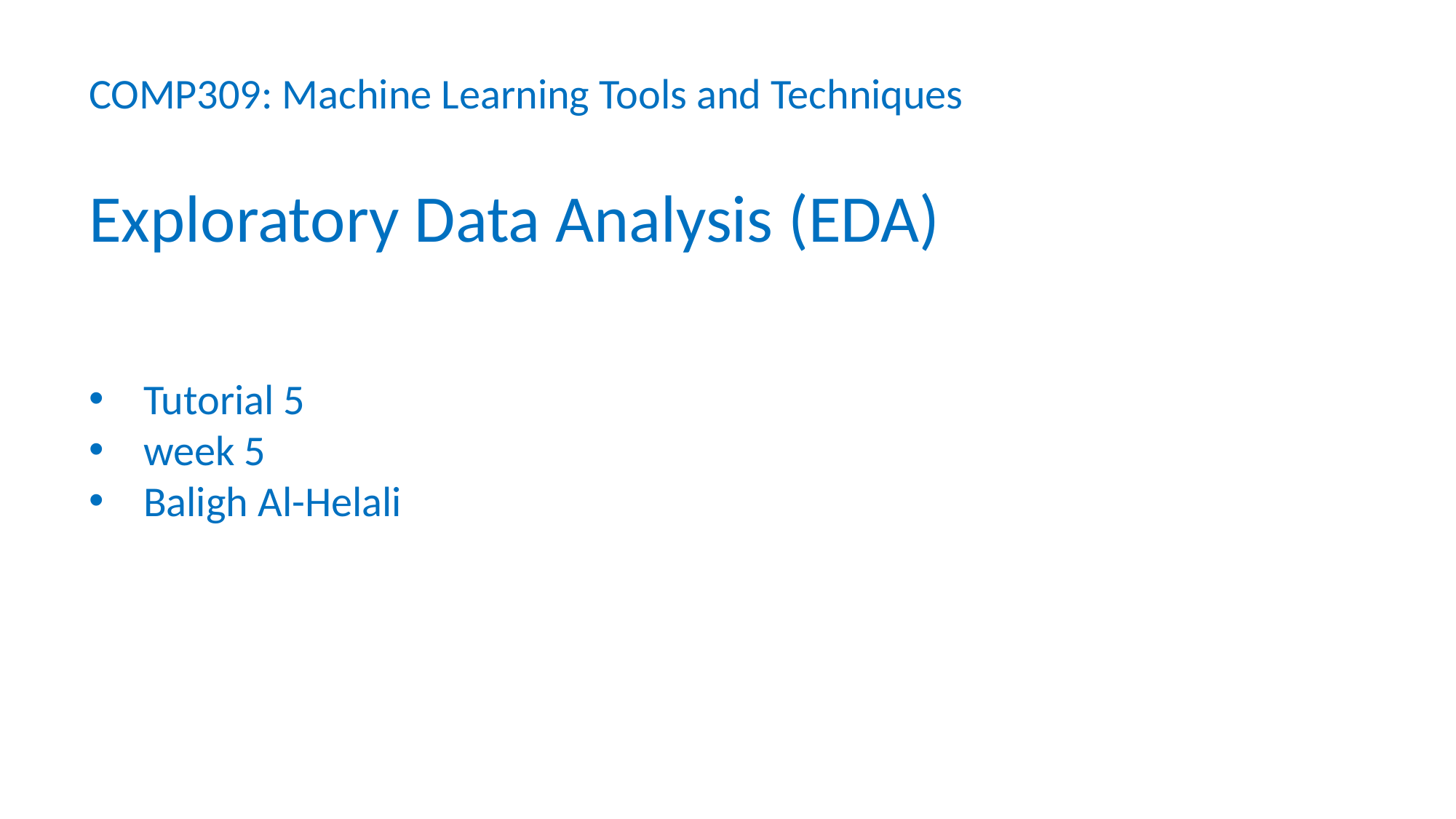

COMP309: Machine Learning Tools and Techniques

Exploratory Data Analysis (EDA)

Tutorial 5
week 5
Baligh Al-Helali